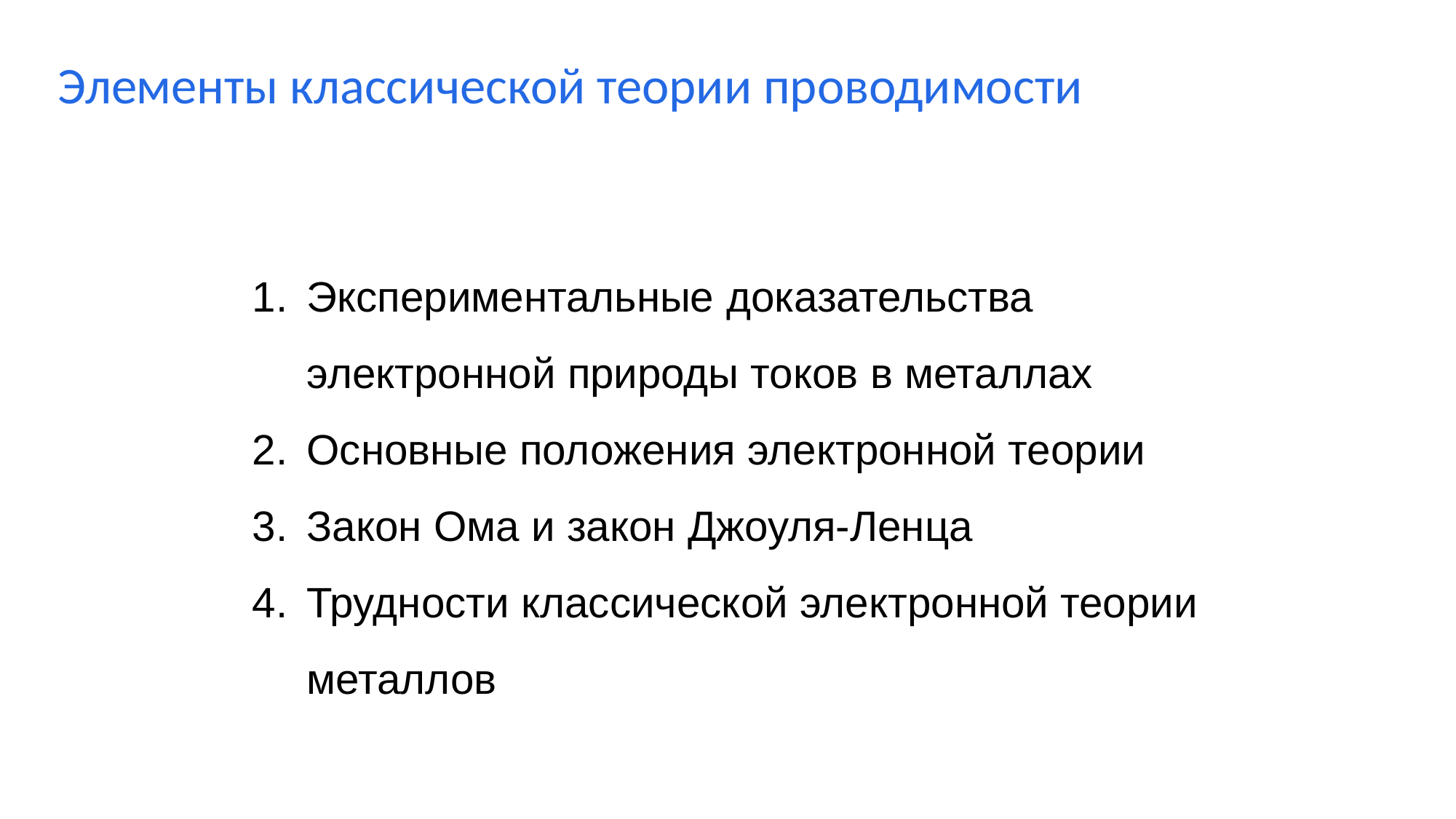

Элементы классической теории проводимости
Экспериментальные доказательства электронной природы токов в металлах
Основные положения электронной теории
Закон Ома и закон Джоуля-Ленца
Трудности классической электронной теории металлов